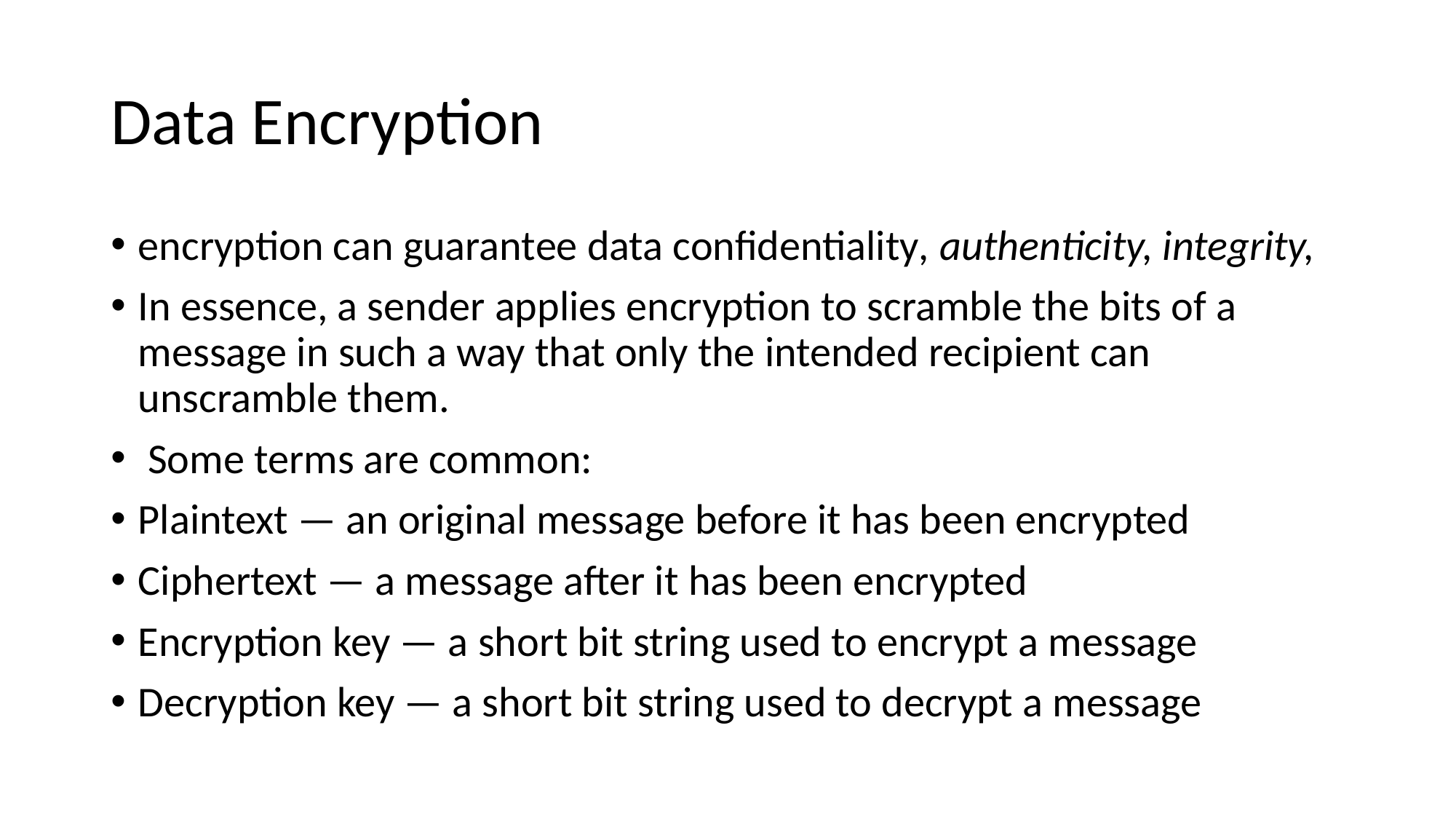

# Data Encryption
encryption can guarantee data confidentiality, authenticity, integrity,
In essence, a sender applies encryption to scramble the bits of a message in such a way that only the intended recipient can unscramble them.
 Some terms are common:
Plaintext — an original message before it has been encrypted
Ciphertext — a message after it has been encrypted
Encryption key — a short bit string used to encrypt a message
Decryption key — a short bit string used to decrypt a message